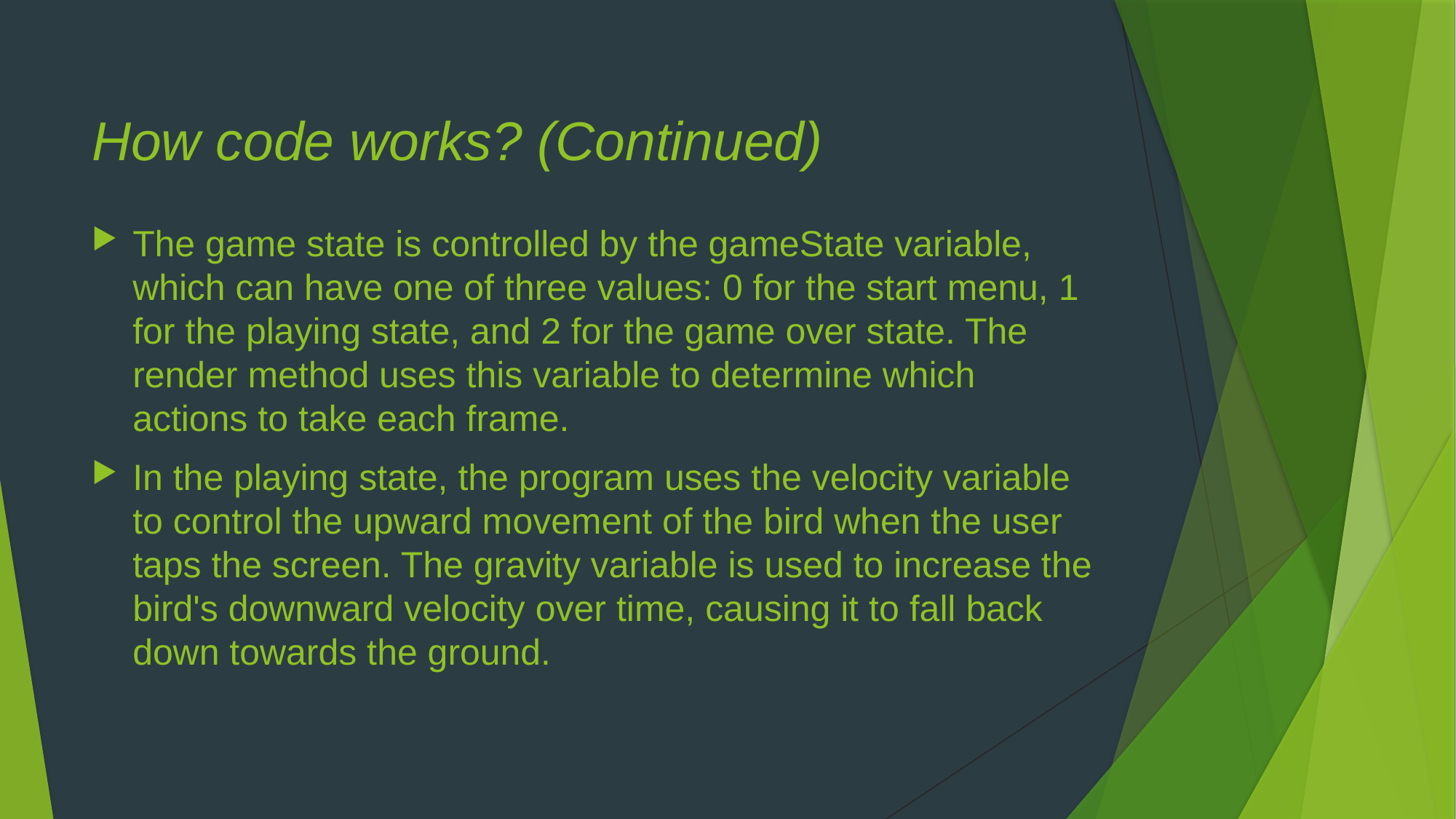

# How code works? (Continued)
The game state is controlled by the gameState variable, which can have one of three values: 0 for the start menu, 1 for the playing state, and 2 for the game over state. The render method uses this variable to determine which actions to take each frame.
In the playing state, the program uses the velocity variable to control the upward movement of the bird when the user taps the screen. The gravity variable is used to increase the bird's downward velocity over time, causing it to fall back down towards the ground.